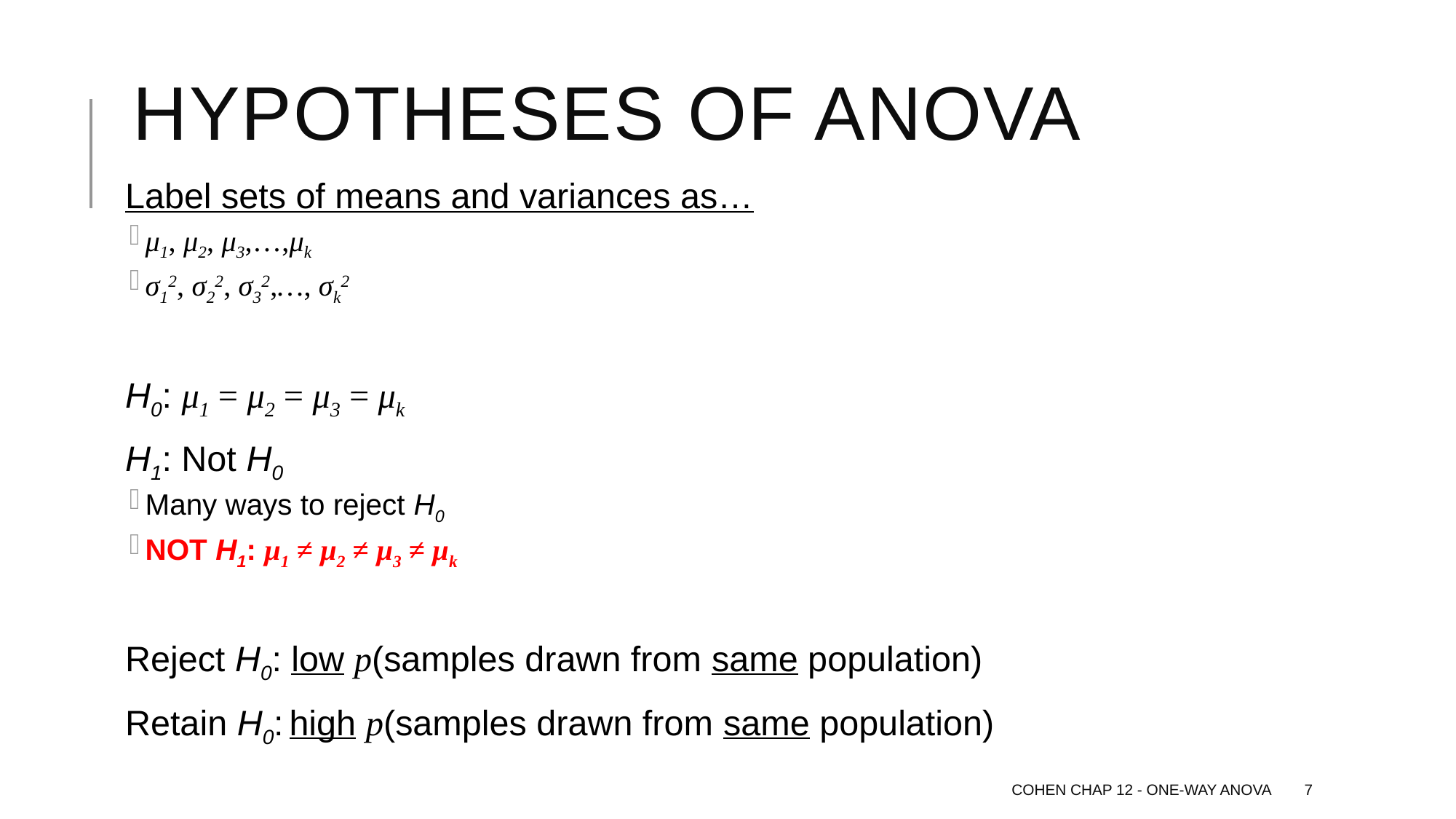

# Hypotheses of ANOVA
Label sets of means and variances as…
μ1, μ2, μ3,…,μk
σ12, σ22, σ32,…, σk2

H0: μ1 = μ2 = μ3 = μk
H1: Not H0
Many ways to reject H0
NOT H1: μ1 ≠ μ2 ≠ μ3 ≠ μk

Reject H0: low p(samples drawn from same population)
Retain H0: high p(samples drawn from same population)

Cohen Chap 12 - one-WAY anova
7